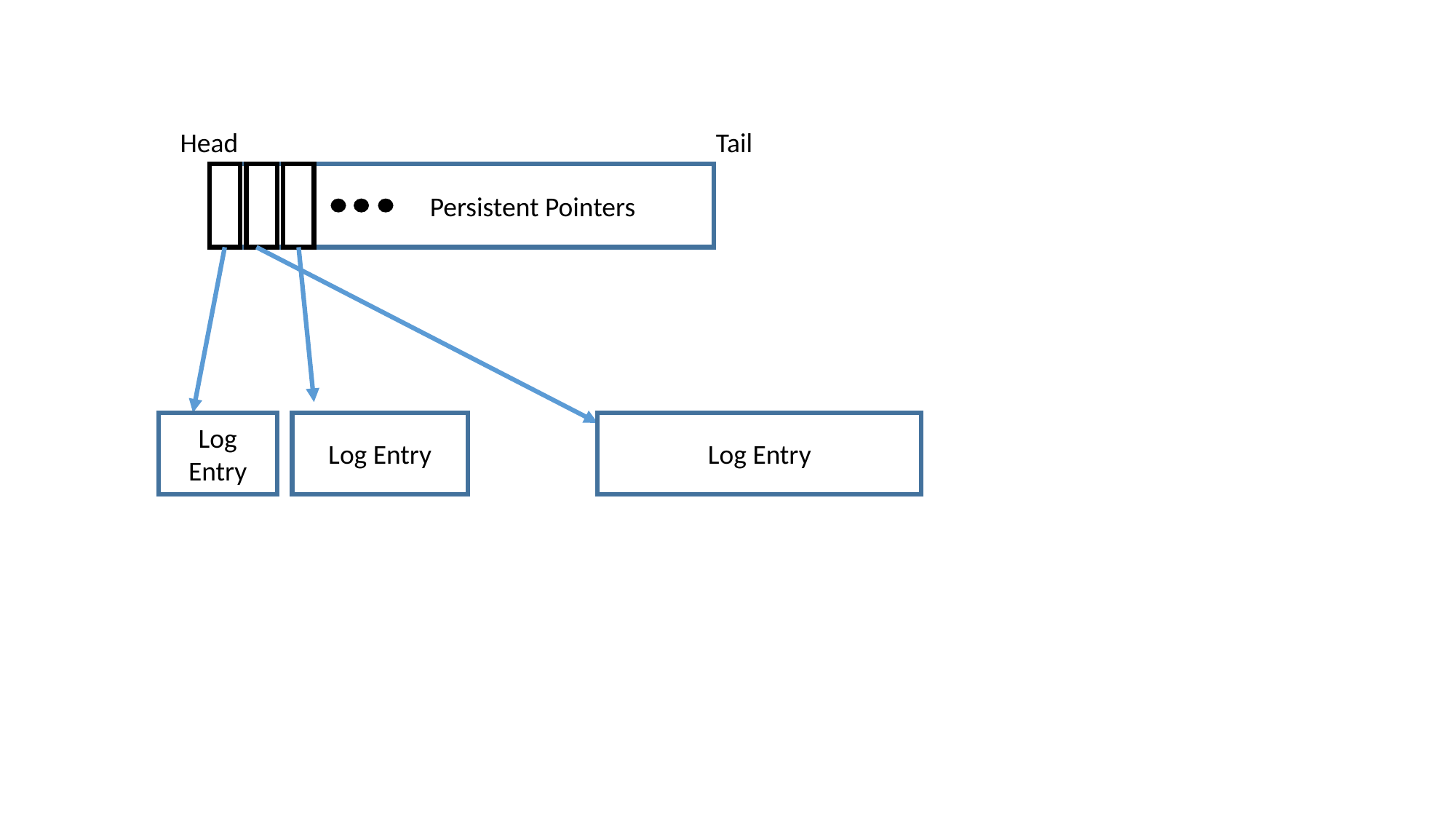

Head
Tail

                       Persistent Pointers

Log Entry
Log Entry
Log Entry